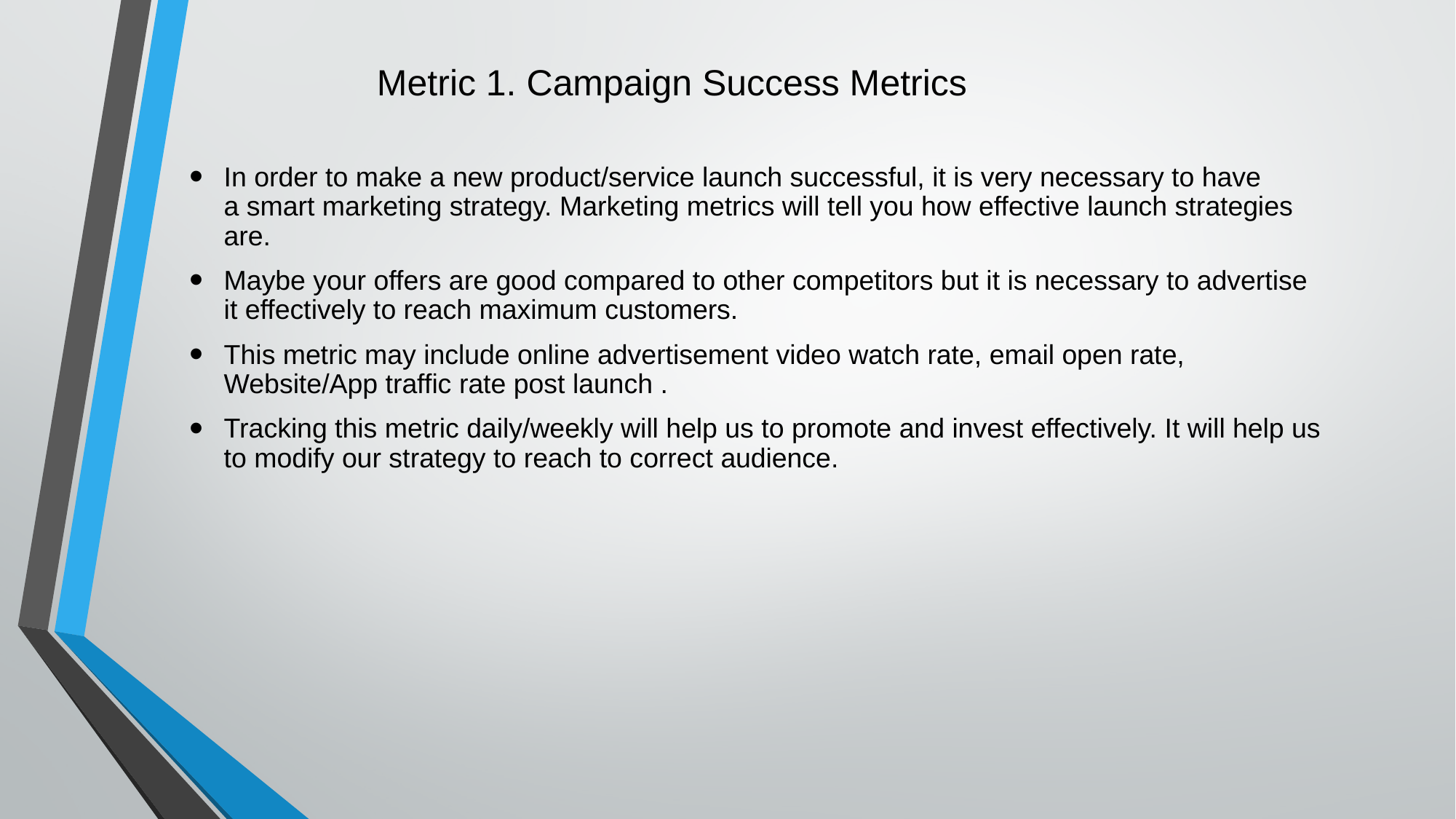

# Metric 1. Campaign Success Metrics
In order to make a new product/service launch successful, it is very necessary to have a smart marketing strategy. Marketing metrics will tell you how effective launch strategies are.
Maybe your offers are good compared to other competitors but it is necessary to advertise it effectively to reach maximum customers.
This metric may include online advertisement video watch rate, email open rate, Website/App traffic rate post launch .
Tracking this metric daily/weekly will help us to promote and invest effectively. It will help us to modify our strategy to reach to correct audience.